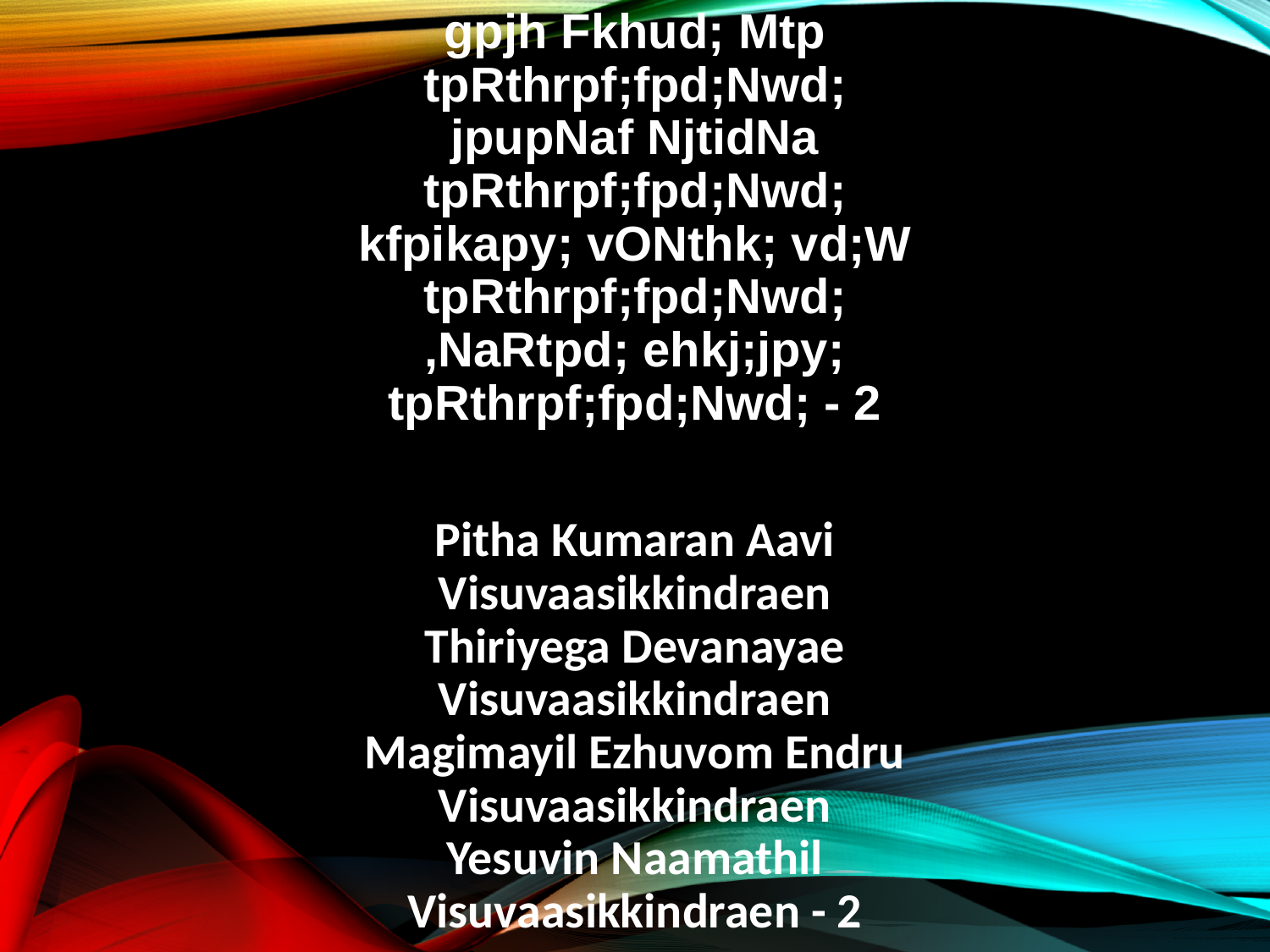

gpjh Fkhud; Mtp
tpRthrpf;fpd;Nwd;
jpupNaf NjtidNa
tpRthrpf;fpd;Nwd;
kfpikapy; vONthk; vd;W
tpRthrpf;fpd;Nwd;
,NaRtpd; ehkj;jpy;
tpRthrpf;fpd;Nwd; - 2

Pitha Kumaran Aavi
Visuvaasikkindraen
Thiriyega Devanayae
Visuvaasikkindraen
Magimayil Ezhuvom Endru
Visuvaasikkindraen
Yesuvin Naamathil
Visuvaasikkindraen - 2